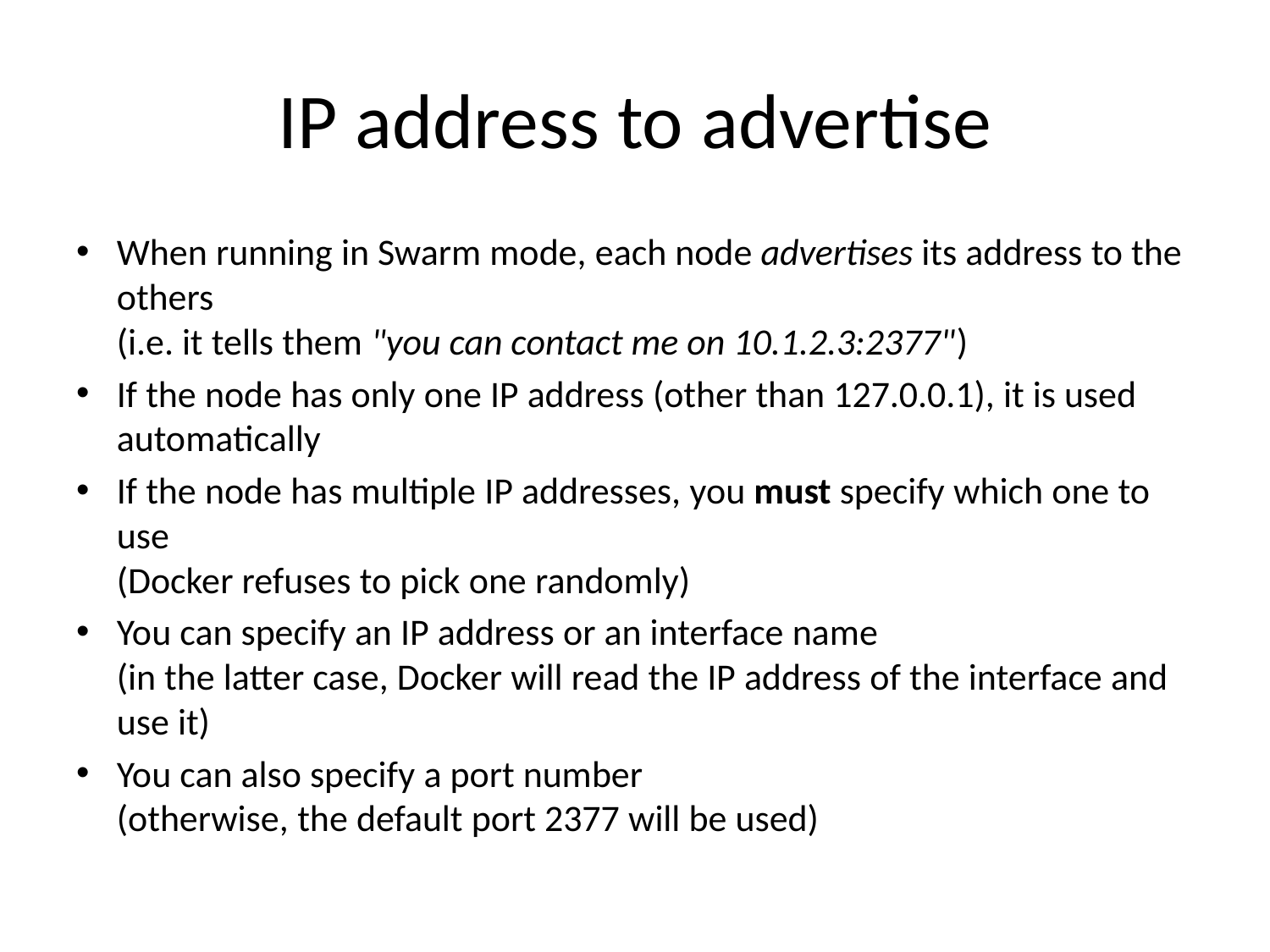

# IP address to advertise
When running in Swarm mode, each node advertises its address to the others 
(i.e. it tells them "you can contact me on 10.1.2.3:2377")
If the node has only one IP address (other than 127.0.0.1), it is used automatically
If the node has multiple IP addresses, you must specify which one to use 
(Docker refuses to pick one randomly)
You can specify an IP address or an interface name 
(in the latter case, Docker will read the IP address of the interface and use it)
You can also specify a port number 
(otherwise, the default port 2377 will be used)